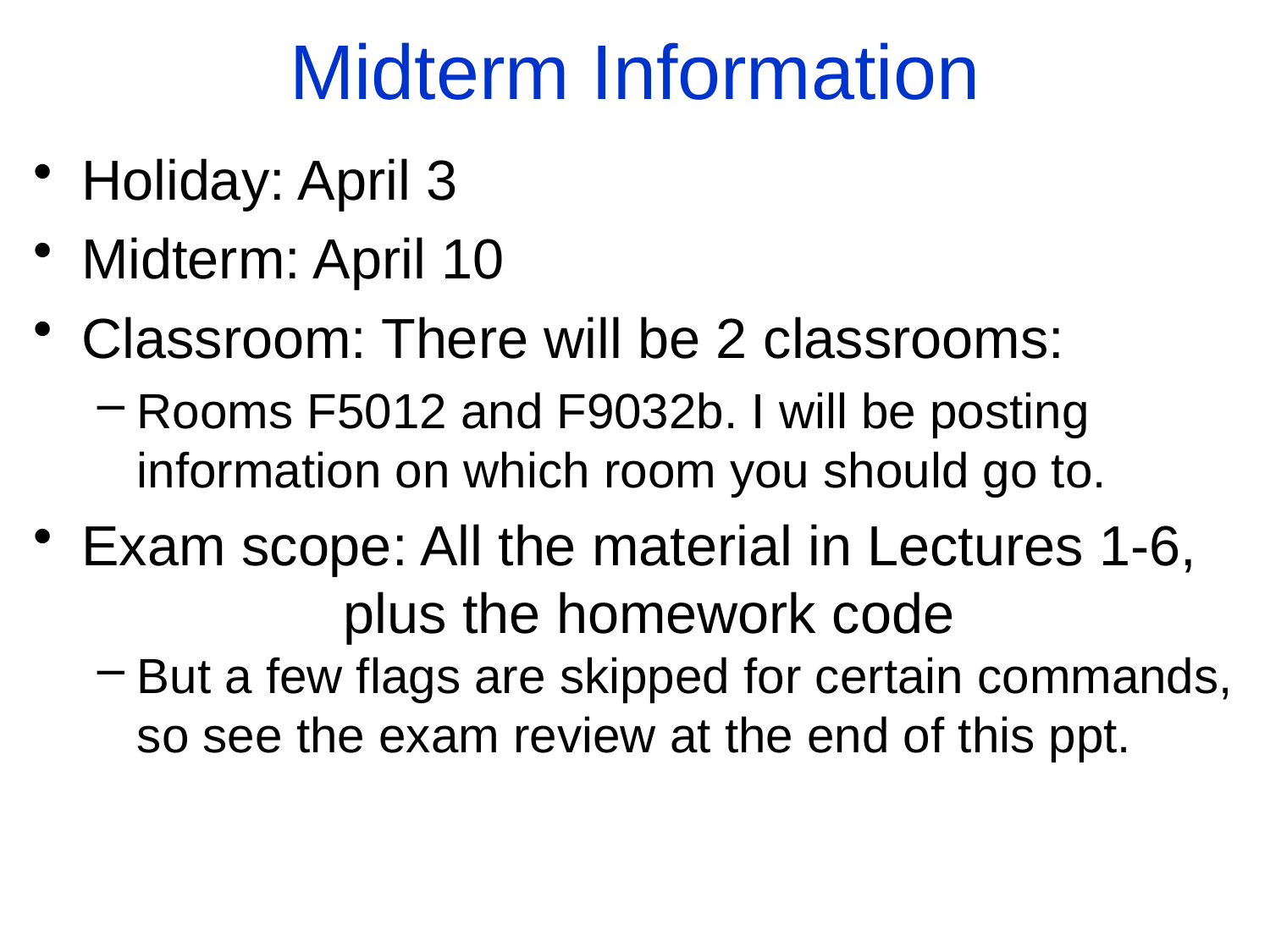

Midterm Information
Holiday: April 3
Midterm: April 10
Classroom: There will be 2 classrooms:
Rooms F5012 and F9032b. I will be posting information on which room you should go to.
Exam scope: All the material in Lectures 1-6, 			 plus the homework code
But a few flags are skipped for certain commands,
so see the exam review at the end of this ppt.